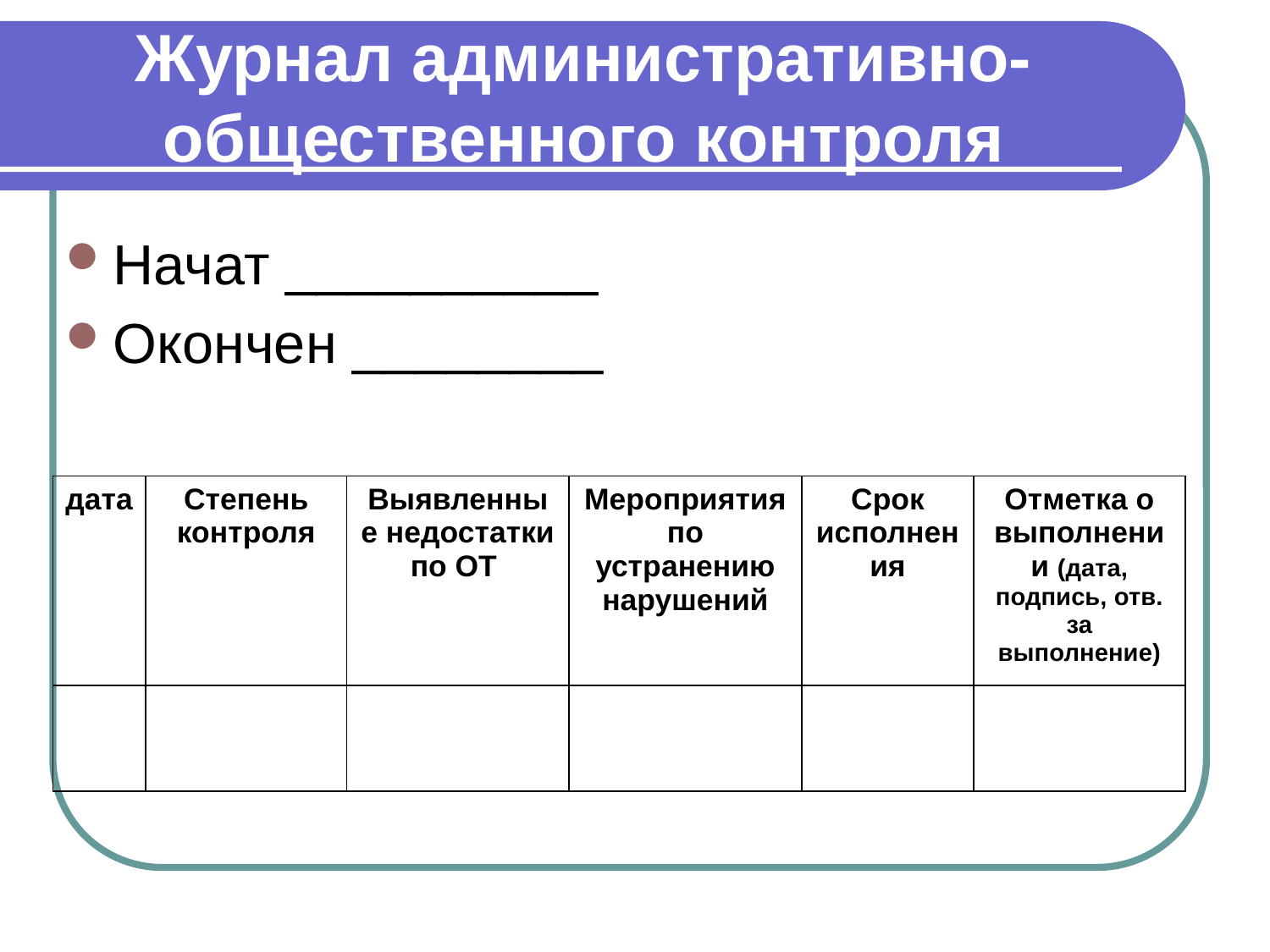

# Журнал административно-общественного контроля
Начат __________
Окончен ________

| дата | Степень контроля | Выявленные недостатки по ОТ | Мероприятия по устранению нарушений | Срок исполнения | Отметка о выполнении (дата, подпись, отв. за выполнение) |
| --- | --- | --- | --- | --- | --- |
|  |  |  |  |  |  |